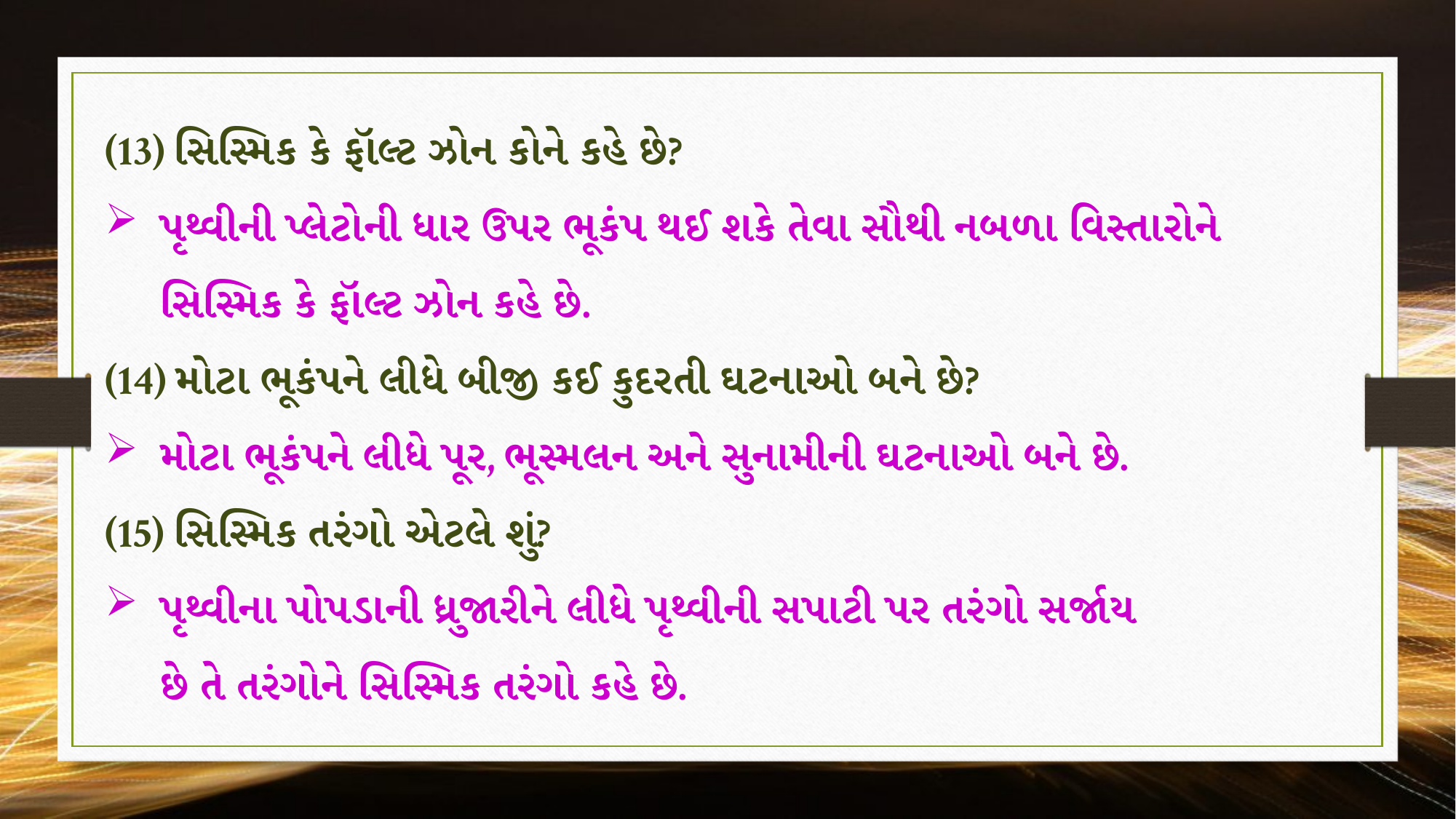

(13) સિસ્મિક કે ફૉલ્ટ ઝોન કોને કહે છે?
પૃથ્વીની પ્લેટોની ધાર ઉપર ભૂકંપ થઈ શકે તેવા સૌથી નબળા વિસ્તારોને સિસ્મિક કે ફૉલ્ટ ઝોન કહે છે.
(14) મોટા ભૂકંપને લીધે બીજી કઈ કુદરતી ઘટનાઓ બને છે?
મોટા ભૂકંપને લીધે પૂર, ભૂસ્મલન અને સુનામીની ઘટનાઓ બને છે.
(15) સિસ્મિક તરંગો એટલે શું?
પૃથ્વીના પોપડાની ધ્રુજારીને લીધે પૃથ્વીની સપાટી પર તરંગો સર્જાય
છે તે તરંગોને સિસ્મિક તરંગો કહે છે.